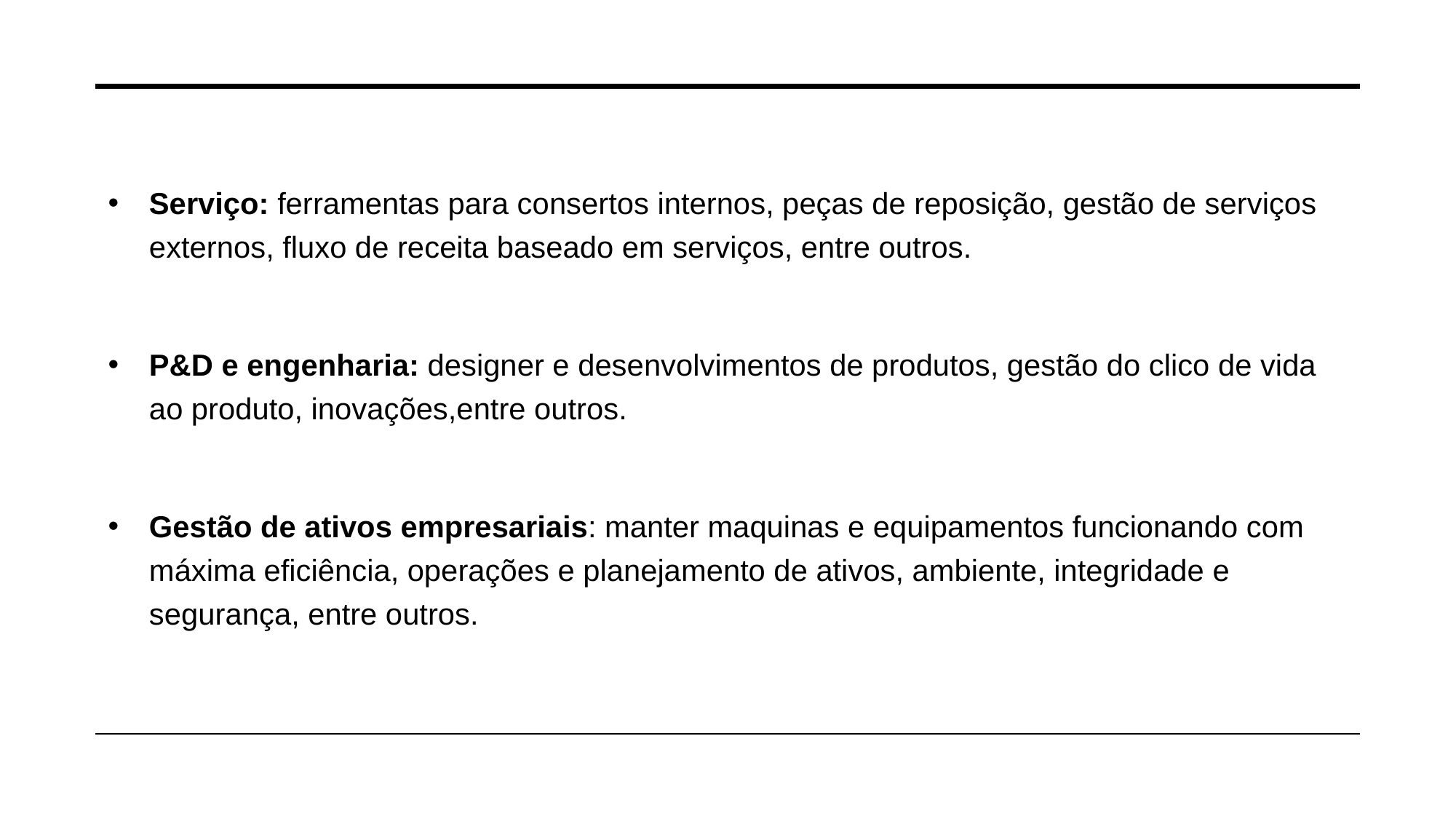

Serviço: ferramentas para consertos internos, peças de reposição, gestão de serviços externos, fluxo de receita baseado em serviços, entre outros.

P&D e engenharia: designer e desenvolvimentos de produtos, gestão do clico de vida ao produto, inovações,entre outros.

Gestão de ativos empresariais: manter maquinas e equipamentos funcionando com máxima eficiência, operações e planejamento de ativos, ambiente, integridade e segurança, entre outros.